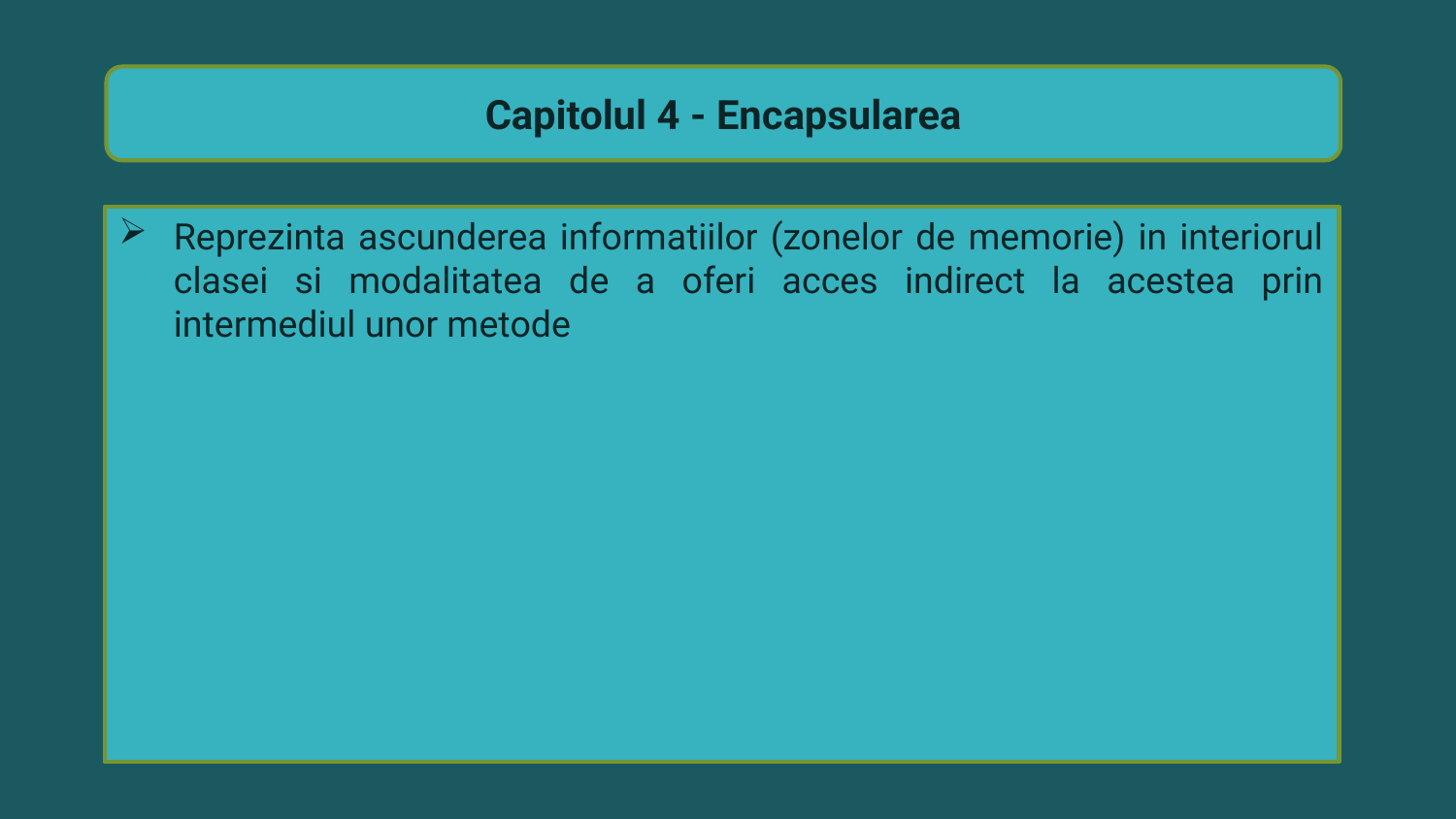

Capitolul 4 - Encapsularea
Reprezinta ascunderea informatiilor (zonelor de memorie) in interiorul clasei si modalitatea de a oferi acces indirect la acestea prin intermediul unor metode